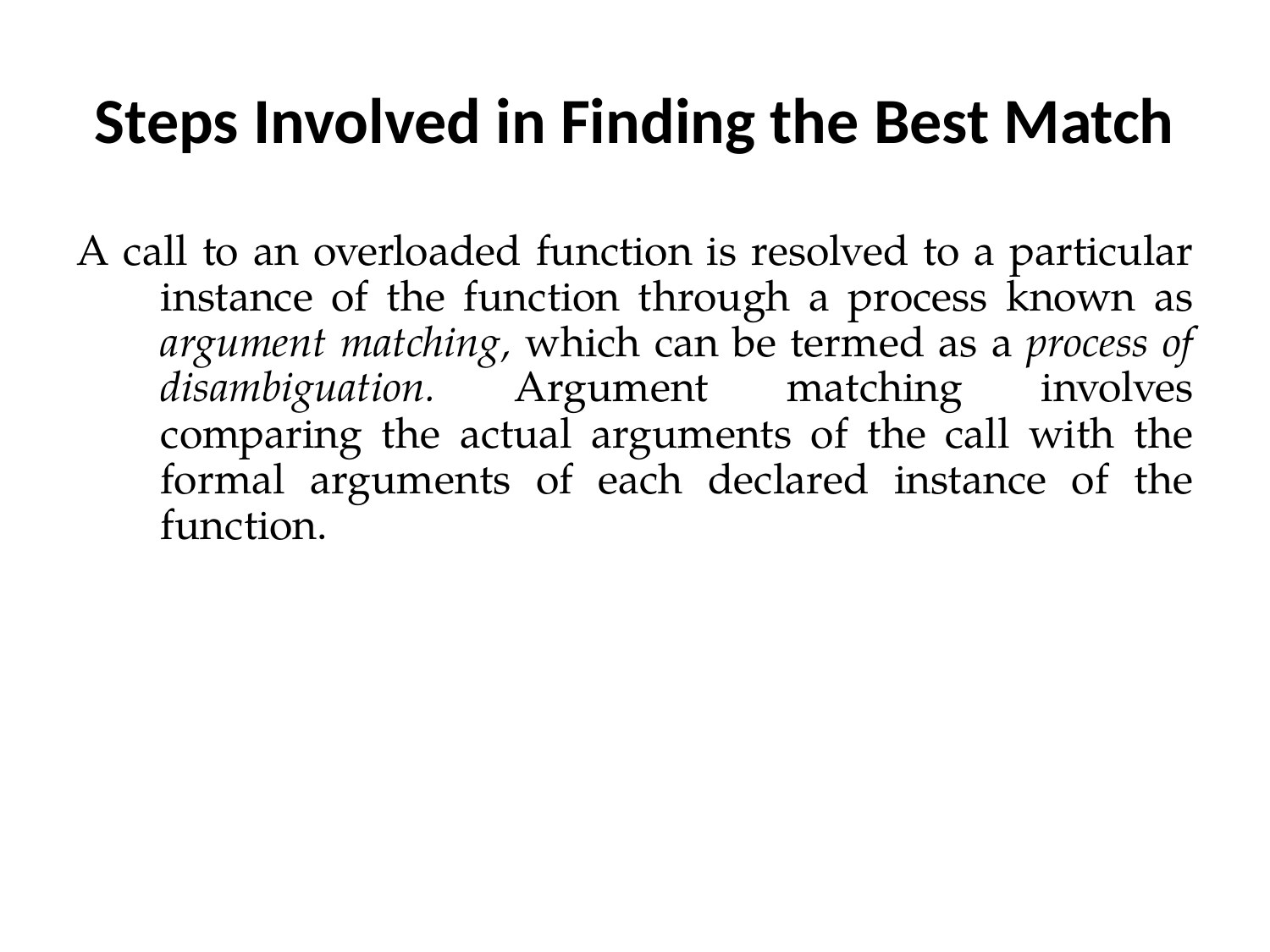

# Steps Involved in Finding the Best Match
A call to an overloaded function is resolved to a particular instance of the function through a process known as argument matching, which can be termed as a process of disambiguation. Argument matching involves comparing the actual arguments of the call with the formal arguments of each declared instance of the function.